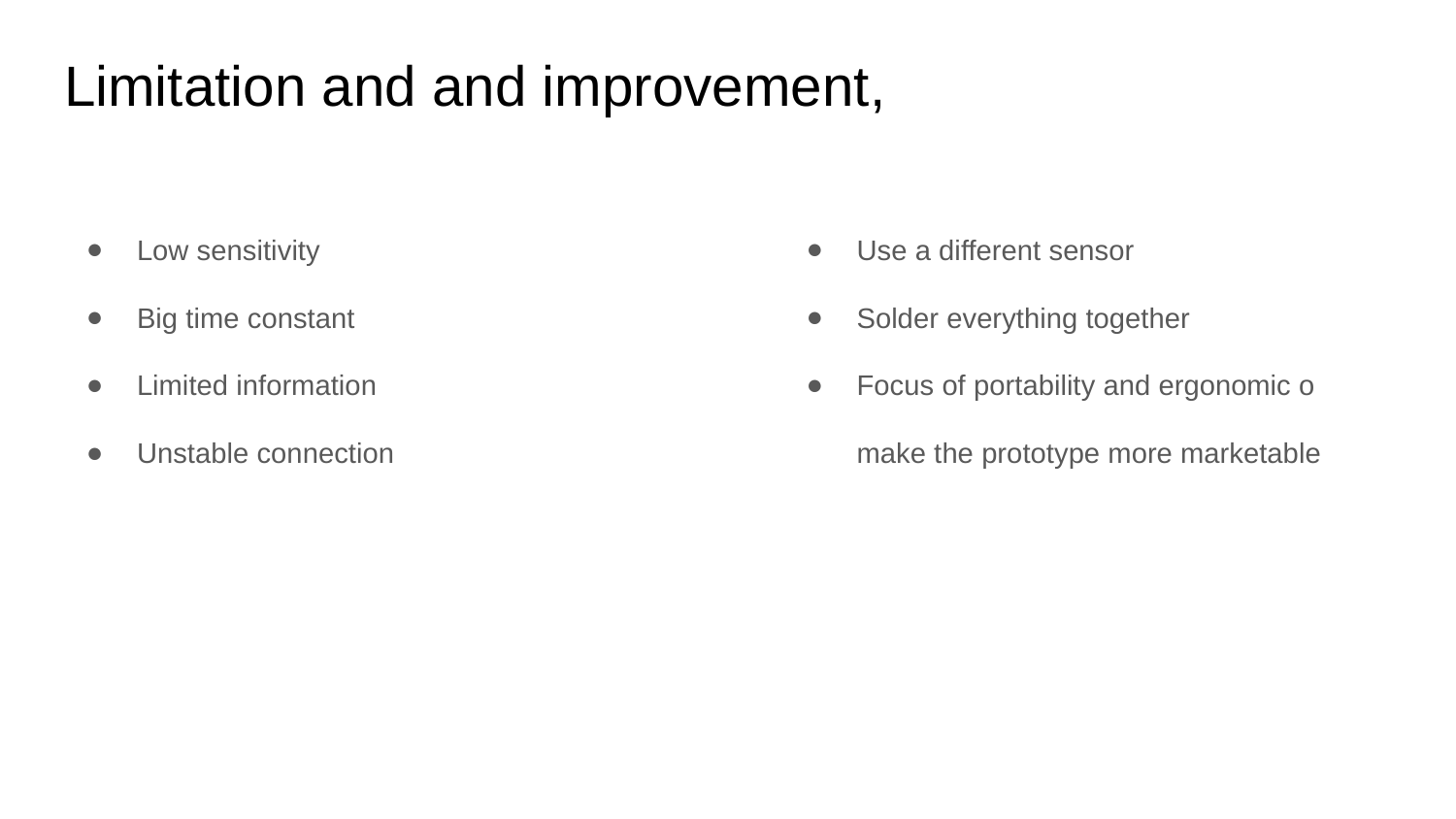

# Limitation and and improvement,
Low sensitivity
Big time constant
Limited information
Unstable connection

Use a different sensor
Solder everything together
Focus of portability and ergonomic o make the prototype more marketable